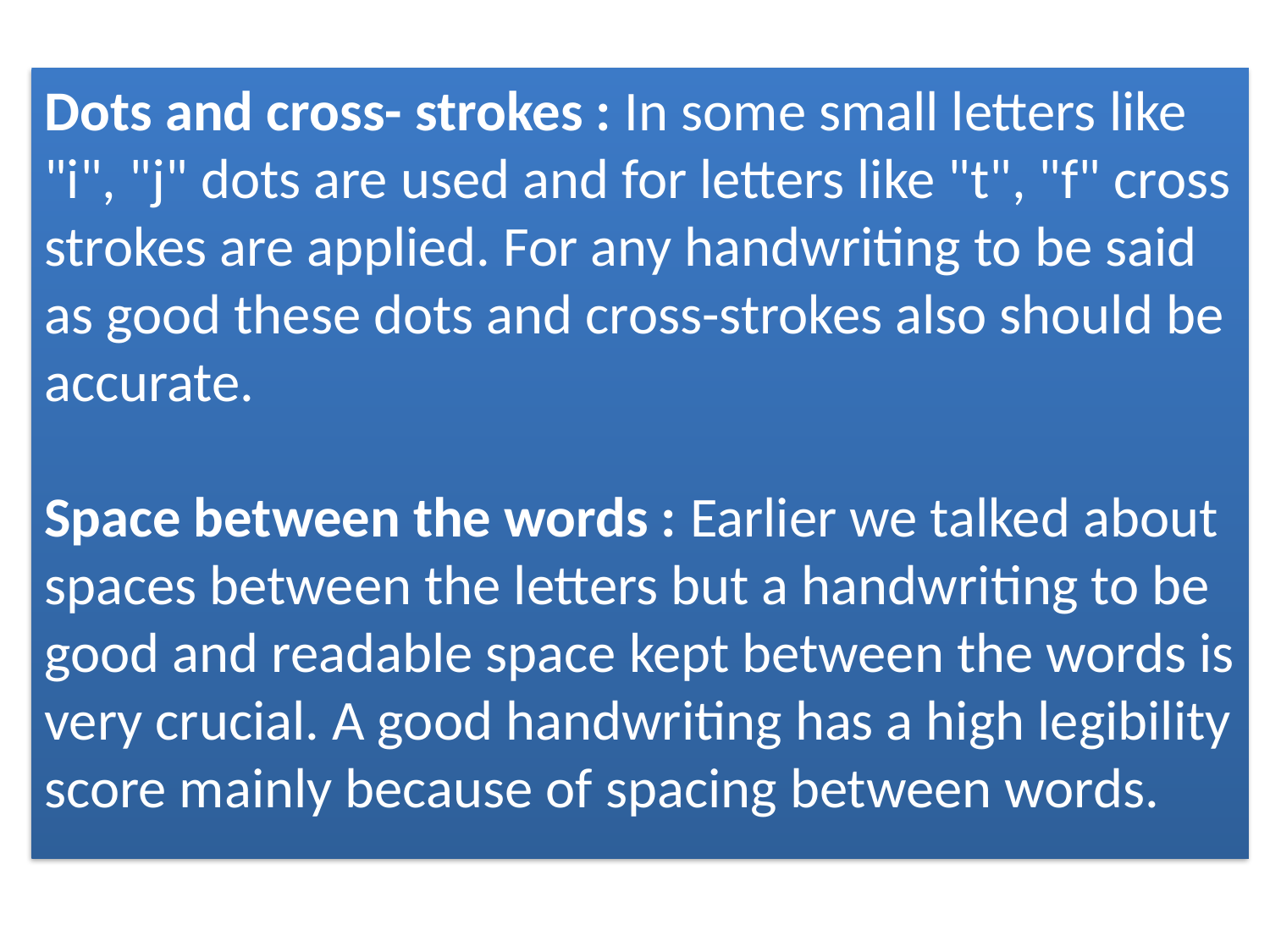

Dots and cross- strokes : In some small letters like "i", "j" dots are used and for letters like "t", "f" cross strokes are applied. For any handwriting to be said as good these dots and cross-strokes also should be accurate.

Space between the words : Earlier we talked about spaces between the letters but a handwriting to be good and readable space kept between the words is very crucial. A good handwriting has a high legibility score mainly because of spacing between words.